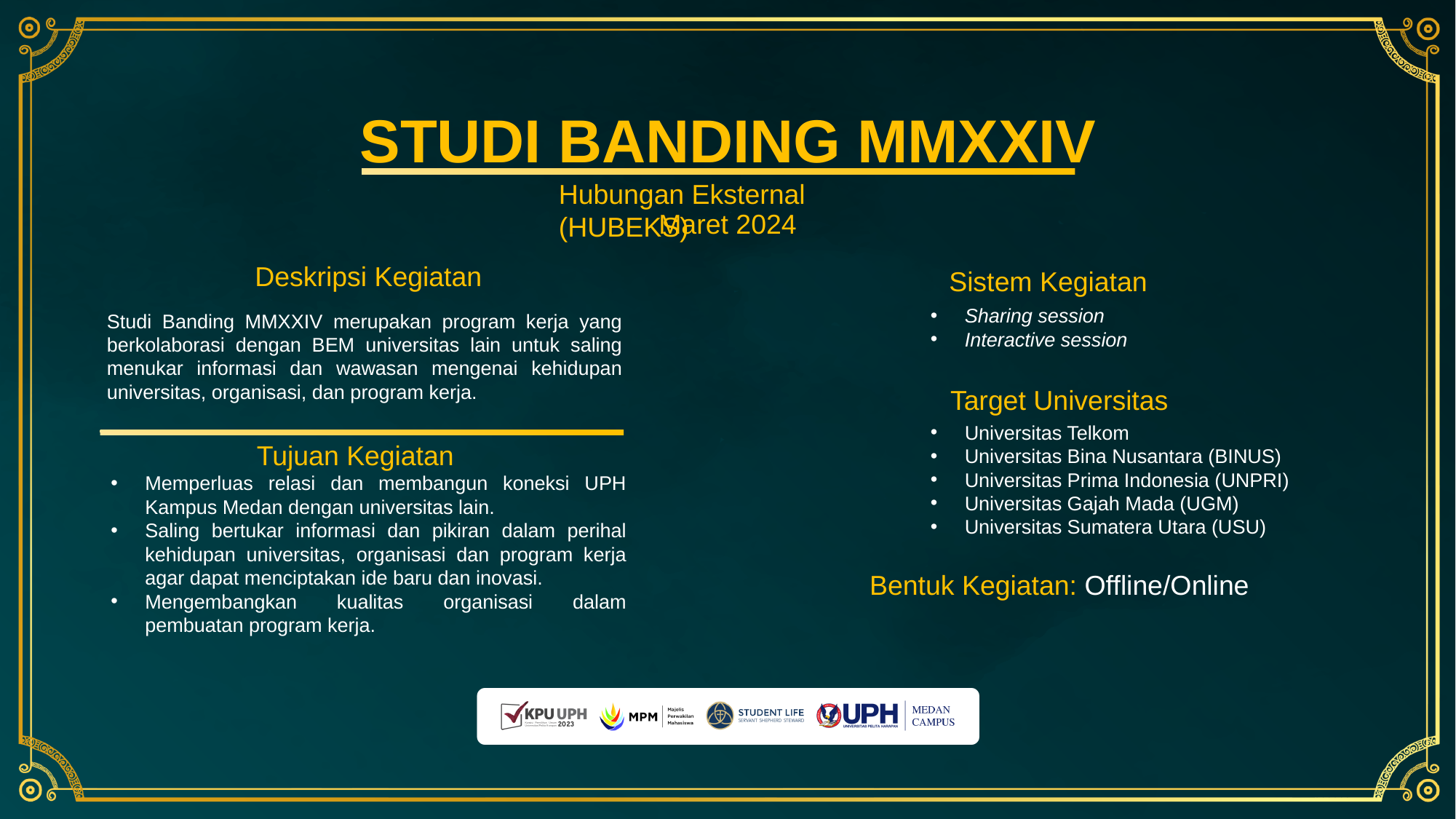

STUDI BANDING MMXXIV

Hubungan Eksternal (HUBEKS)
Maret 2024
Deskripsi Kegiatan
Sistem Kegiatan
Sharing session
Interactive session
Studi Banding MMXXIV merupakan program kerja yang berkolaborasi dengan BEM universitas lain untuk saling menukar informasi dan wawasan mengenai kehidupan universitas, organisasi, dan program kerja.
Target Universitas
Universitas Telkom
Universitas Bina Nusantara (BINUS)
Universitas Prima Indonesia (UNPRI)
Universitas Gajah Mada (UGM)
Universitas Sumatera Utara (USU)

Tujuan Kegiatan
Memperluas relasi dan membangun koneksi UPH Kampus Medan dengan universitas lain.
Saling bertukar informasi dan pikiran dalam perihal kehidupan universitas, organisasi dan program kerja agar dapat menciptakan ide baru dan inovasi.
Mengembangkan kualitas organisasi dalam pembuatan program kerja.
Bentuk Kegiatan: Offline/Online